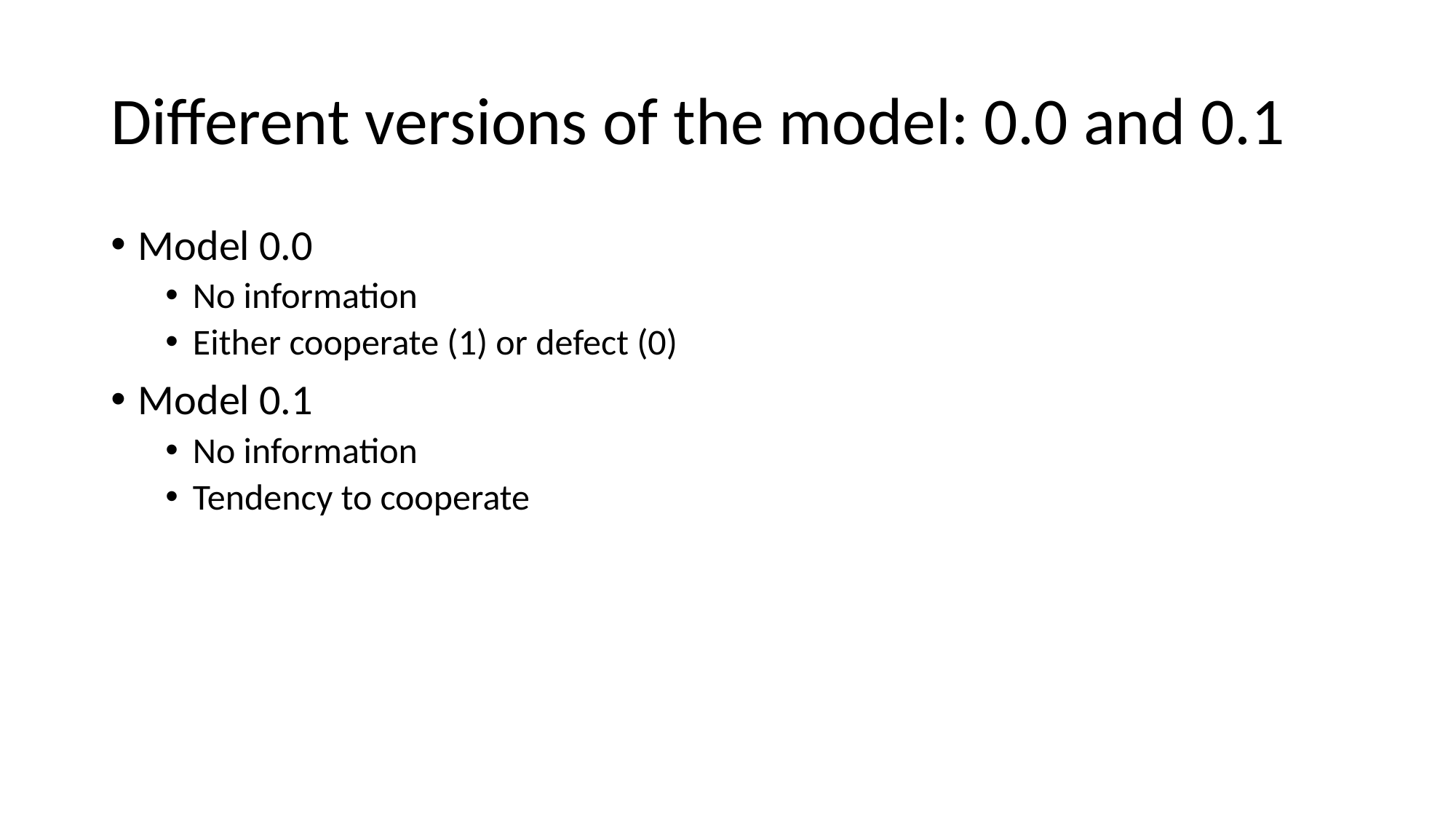

# Different versions of the model: 0.0 and 0.1
Model 0.0
No information
Either cooperate (1) or defect (0)
Model 0.1
No information
Tendency to cooperate